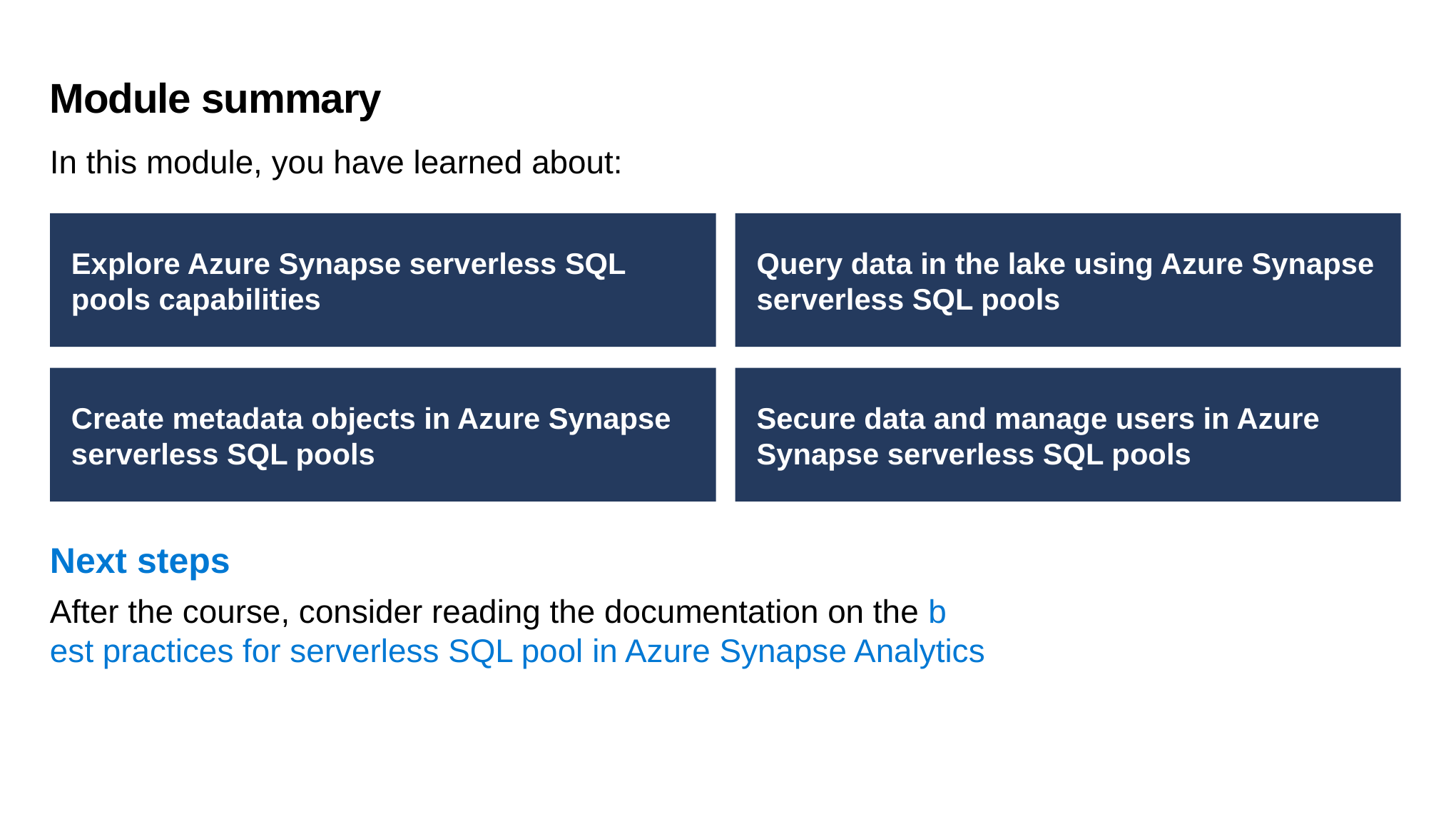

# Module summary
In this module, you have learned about:
Explore Azure Synapse serverless SQL pools capabilities
Query data in the lake using Azure Synapse serverless SQL pools
Create metadata objects in Azure Synapse serverless SQL pools
Secure data and manage users in Azure Synapse serverless SQL pools
Next steps
After the course, consider reading the documentation on the best practices for serverless SQL pool in Azure Synapse Analytics